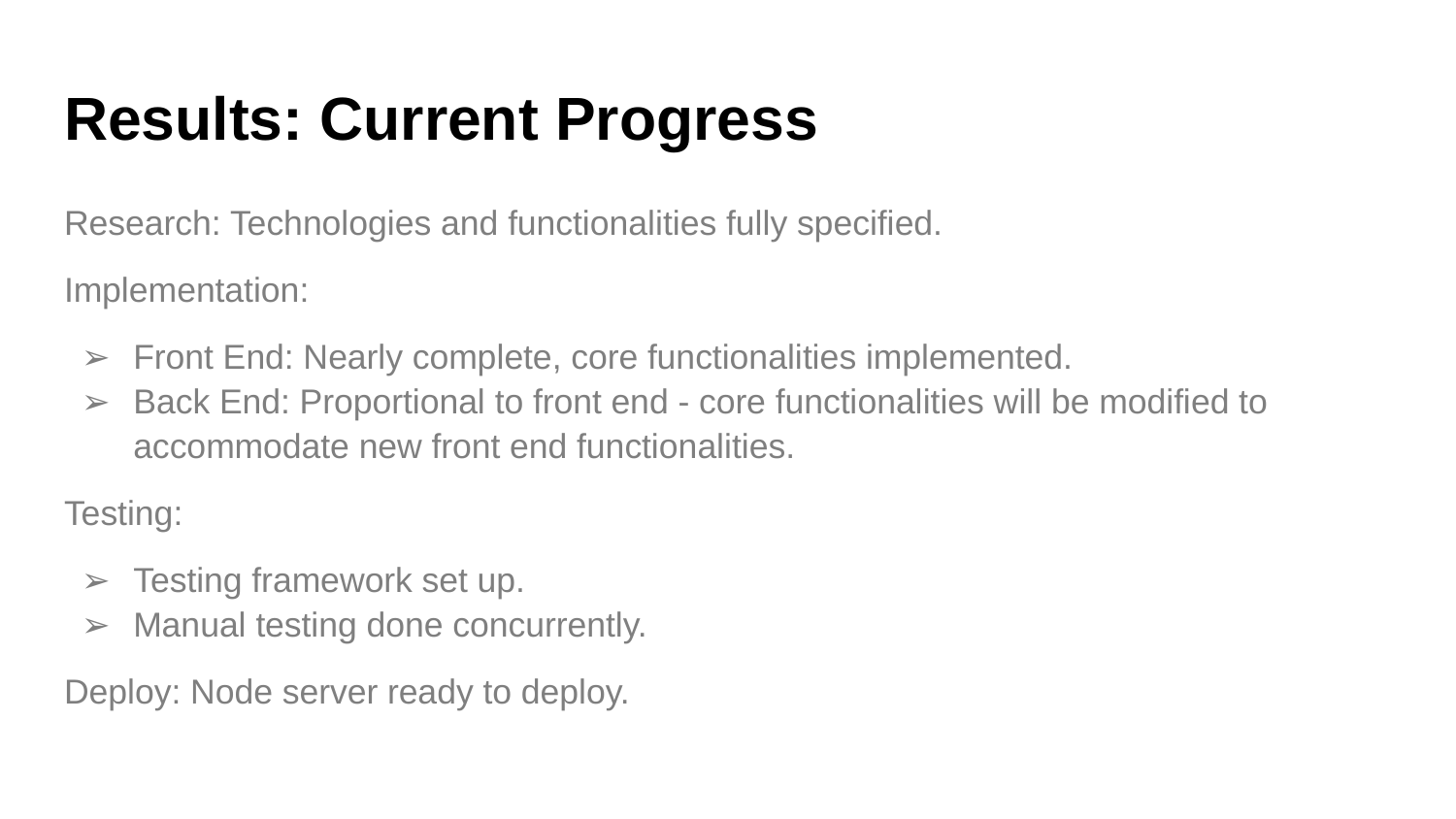

# Results: Current Progress
Research: Technologies and functionalities fully specified.
Implementation:
Front End: Nearly complete, core functionalities implemented.
Back End: Proportional to front end - core functionalities will be modified to accommodate new front end functionalities.
Testing:
Testing framework set up.
Manual testing done concurrently.
Deploy: Node server ready to deploy.